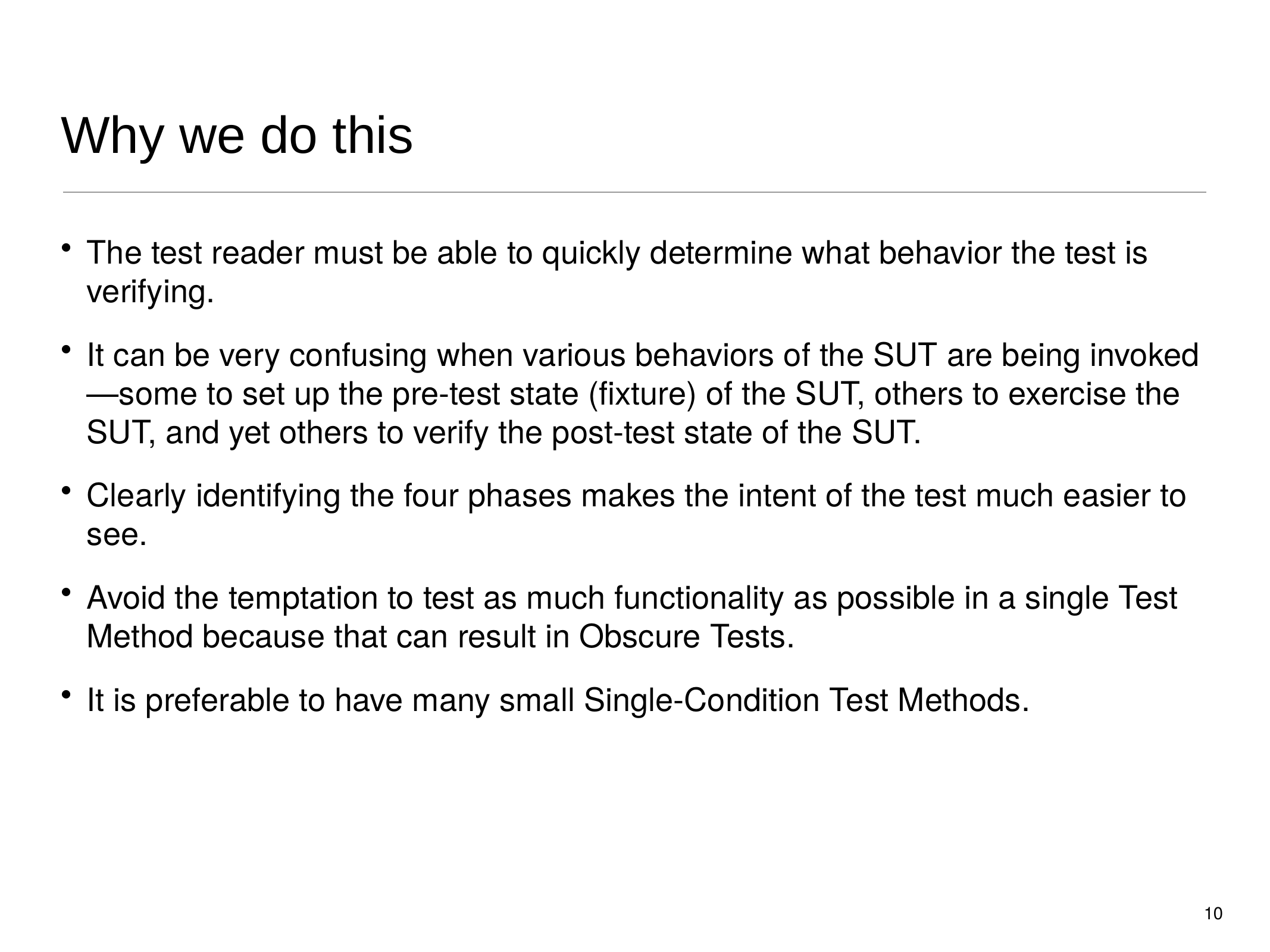

# Why we do this
The test reader must be able to quickly determine what behavior the test is verifying.
It can be very confusing when various behaviors of the SUT are being invoked—some to set up the pre-test state (fixture) of the SUT, others to exercise the SUT, and yet others to verify the post-test state of the SUT.
Clearly identifying the four phases makes the intent of the test much easier to see.
Avoid the temptation to test as much functionality as possible in a single Test Method because that can result in Obscure Tests.
It is preferable to have many small Single-Condition Test Methods.
10